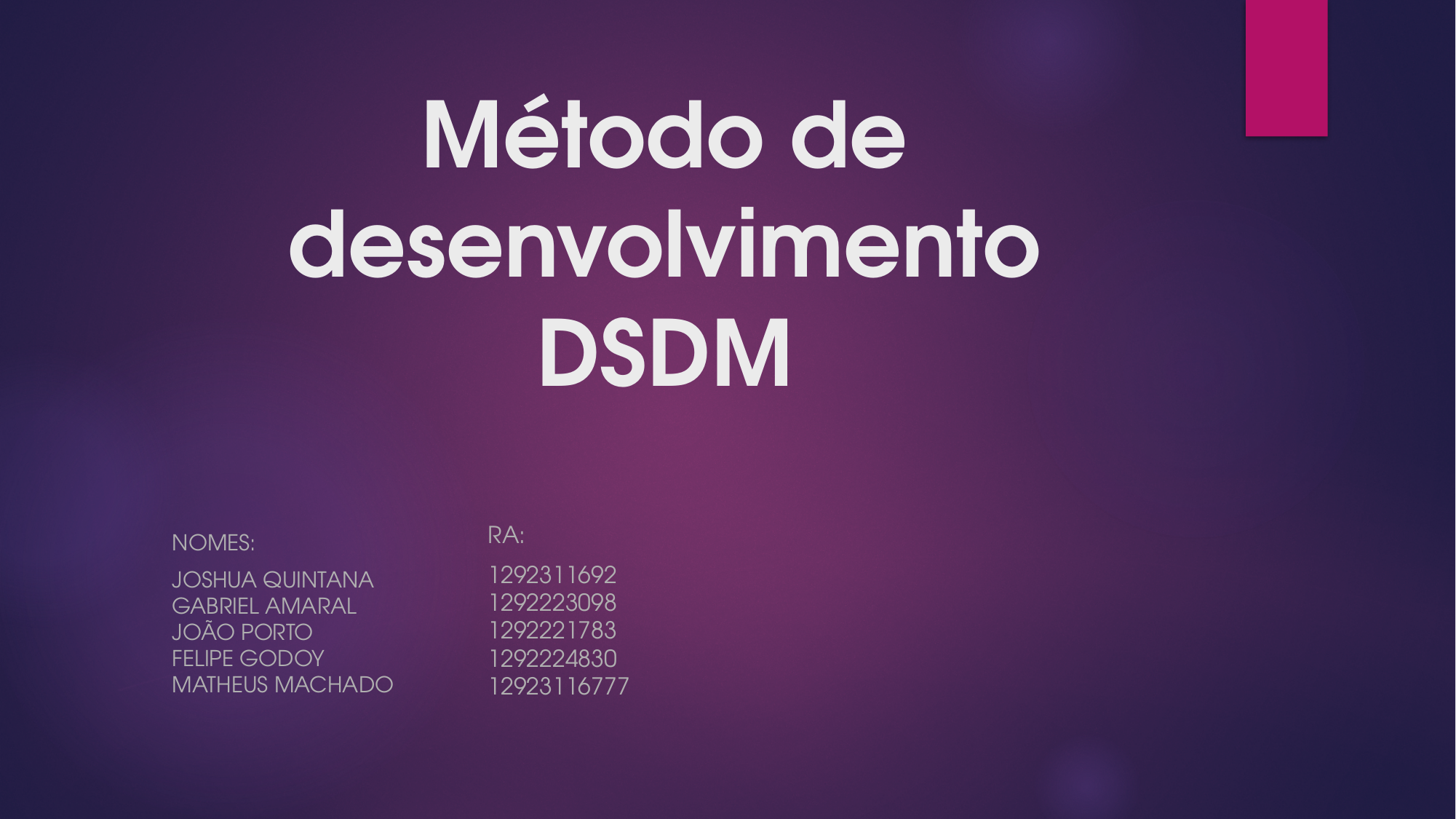

# Método de desenvolvimento DSDM
ra:
1292311692
1292223098
1292221783
1292224830
12923116777
Nomes:
Joshua Quintana
Gabriel amaral
joão porto
Felipe Godoy
Matheus machado